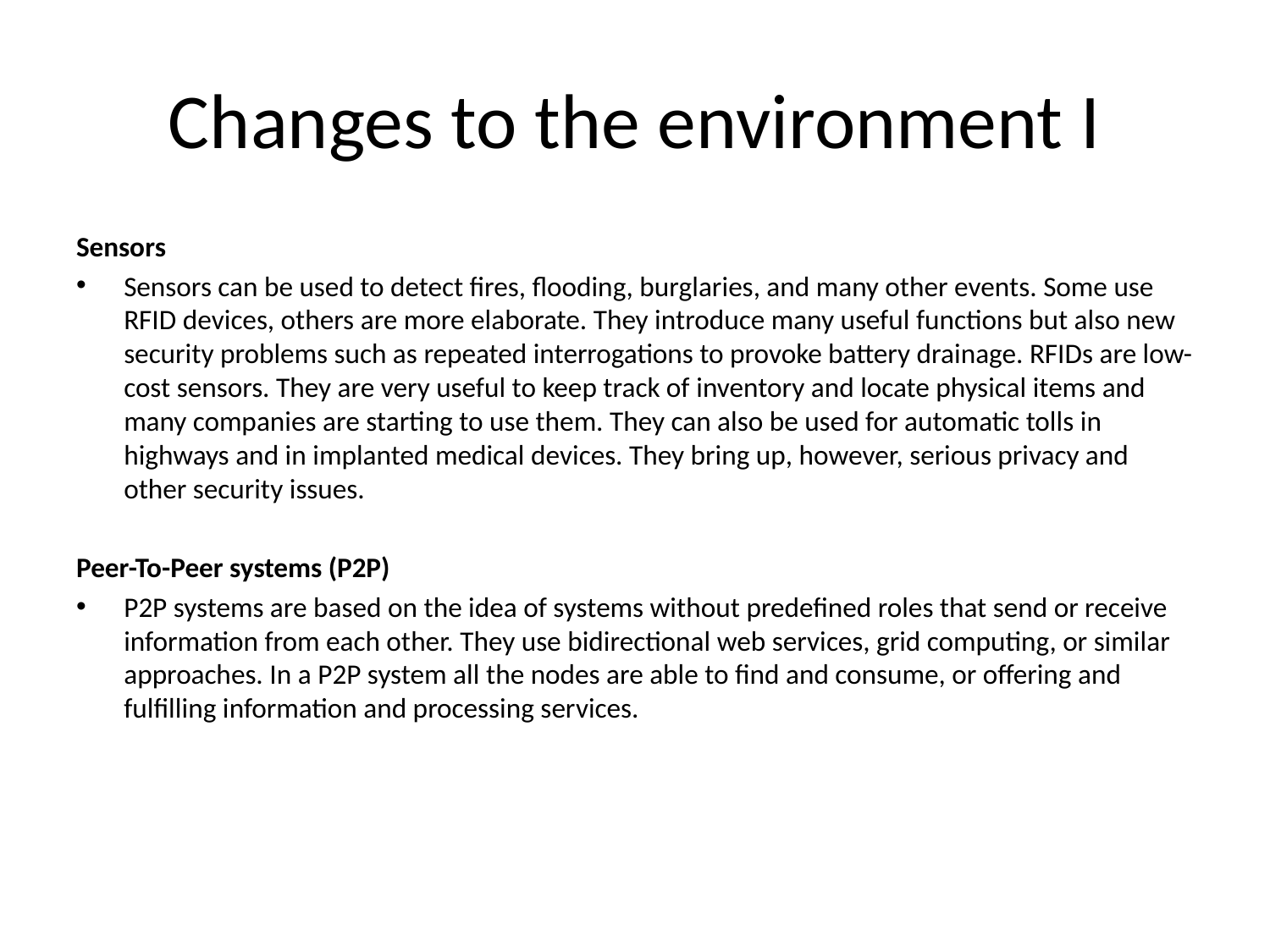

# Changes to the environment I
Sensors
Sensors can be used to detect fires, flooding, burglaries, and many other events. Some use RFID devices, others are more elaborate. They introduce many useful functions but also new security problems such as repeated interrogations to provoke battery drainage. RFIDs are low-cost sensors. They are very useful to keep track of inventory and locate physical items and many companies are starting to use them. They can also be used for automatic tolls in highways and in implanted medical devices. They bring up, however, serious privacy and other security issues.

Peer-To-Peer systems (P2P)
P2P systems are based on the idea of systems without predefined roles that send or receive information from each other. They use bidirectional web services, grid computing, or similar approaches. In a P2P system all the nodes are able to find and consume, or offering and fulfilling information and processing services.